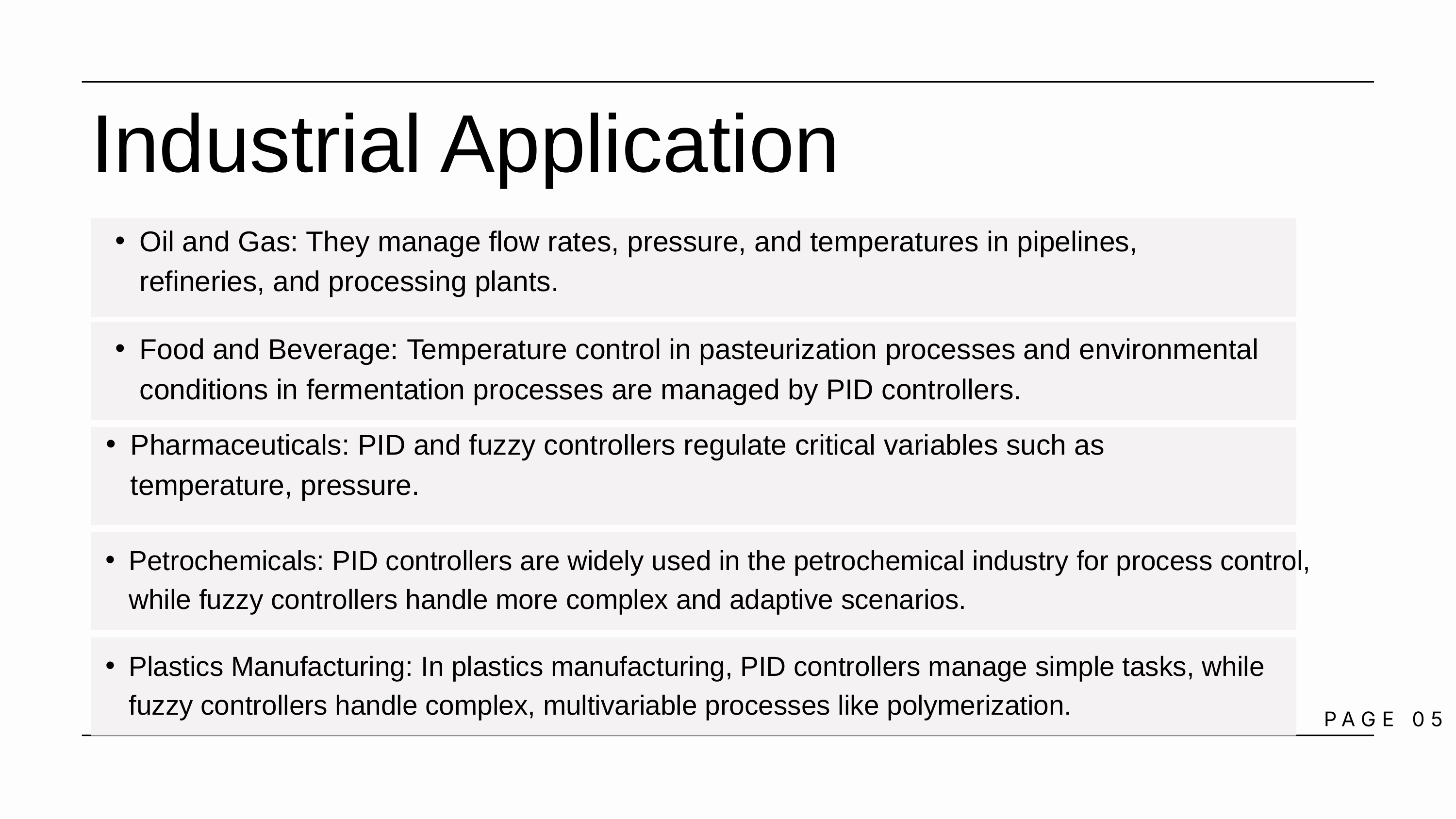

Industrial Application

Oil and Gas: They manage flow rates, pressure, and temperatures in pipelines, refineries, and processing plants.

Food and Beverage: Temperature control in pasteurization processes and environmental conditions in fermentation processes are managed by PID controllers.

Pharmaceuticals: PID and fuzzy controllers regulate critical variables such as temperature, pressure.

Petrochemicals: PID controllers are widely used in the petrochemical industry for process control, while fuzzy controllers handle more complex and adaptive scenarios.

Plastics Manufacturing: In plastics manufacturing, PID controllers manage simple tasks, while fuzzy controllers handle complex, multivariable processes like polymerization.
PAGE 05